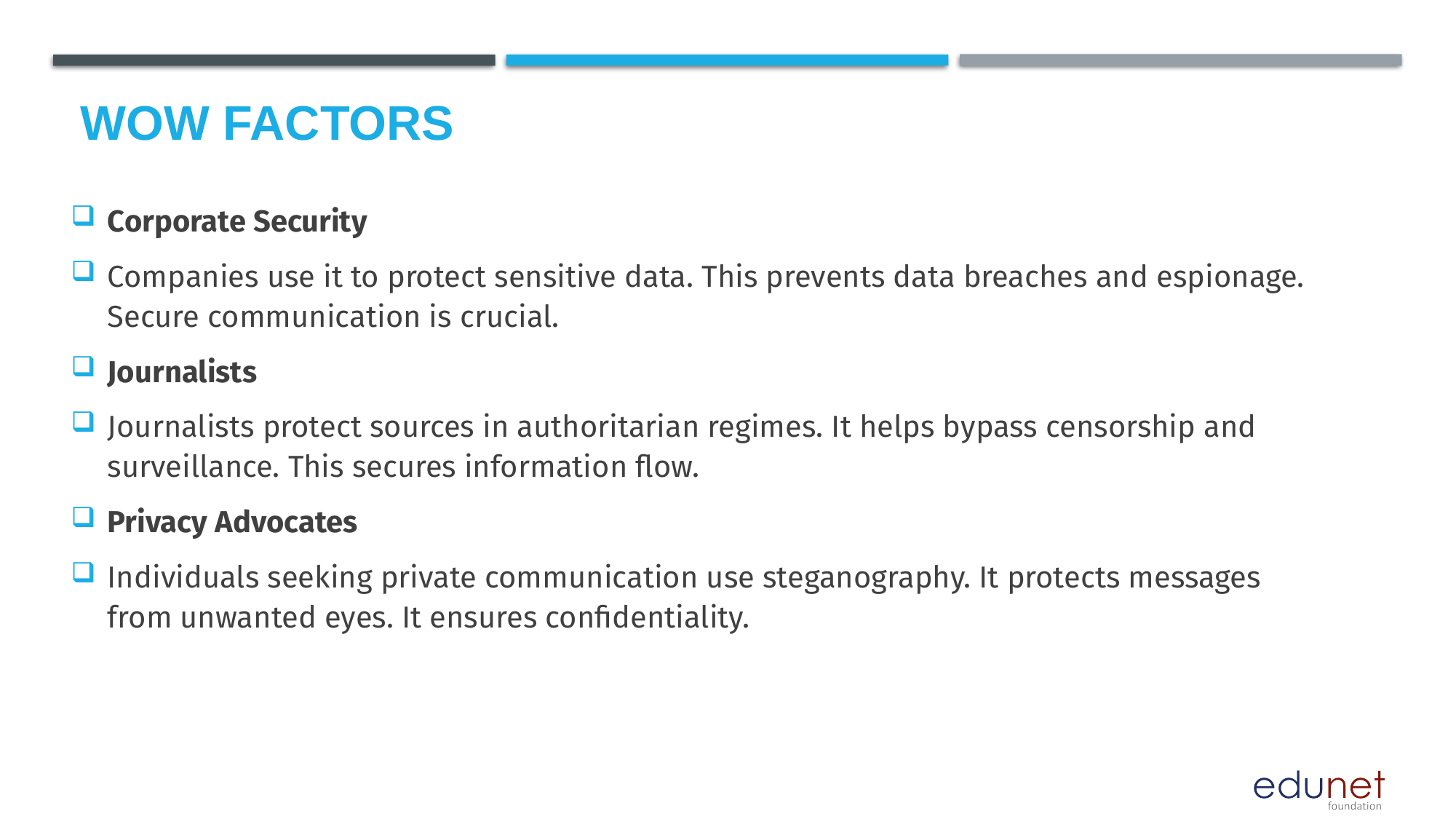

# Wow factors
Corporate Security
Companies use it to protect sensitive data. This prevents data breaches and espionage. Secure communication is crucial.
Journalists
Journalists protect sources in authoritarian regimes. It helps bypass censorship and surveillance. This secures information flow.
Privacy Advocates
Individuals seeking private communication use steganography. It protects messages from unwanted eyes. It ensures confidentiality.